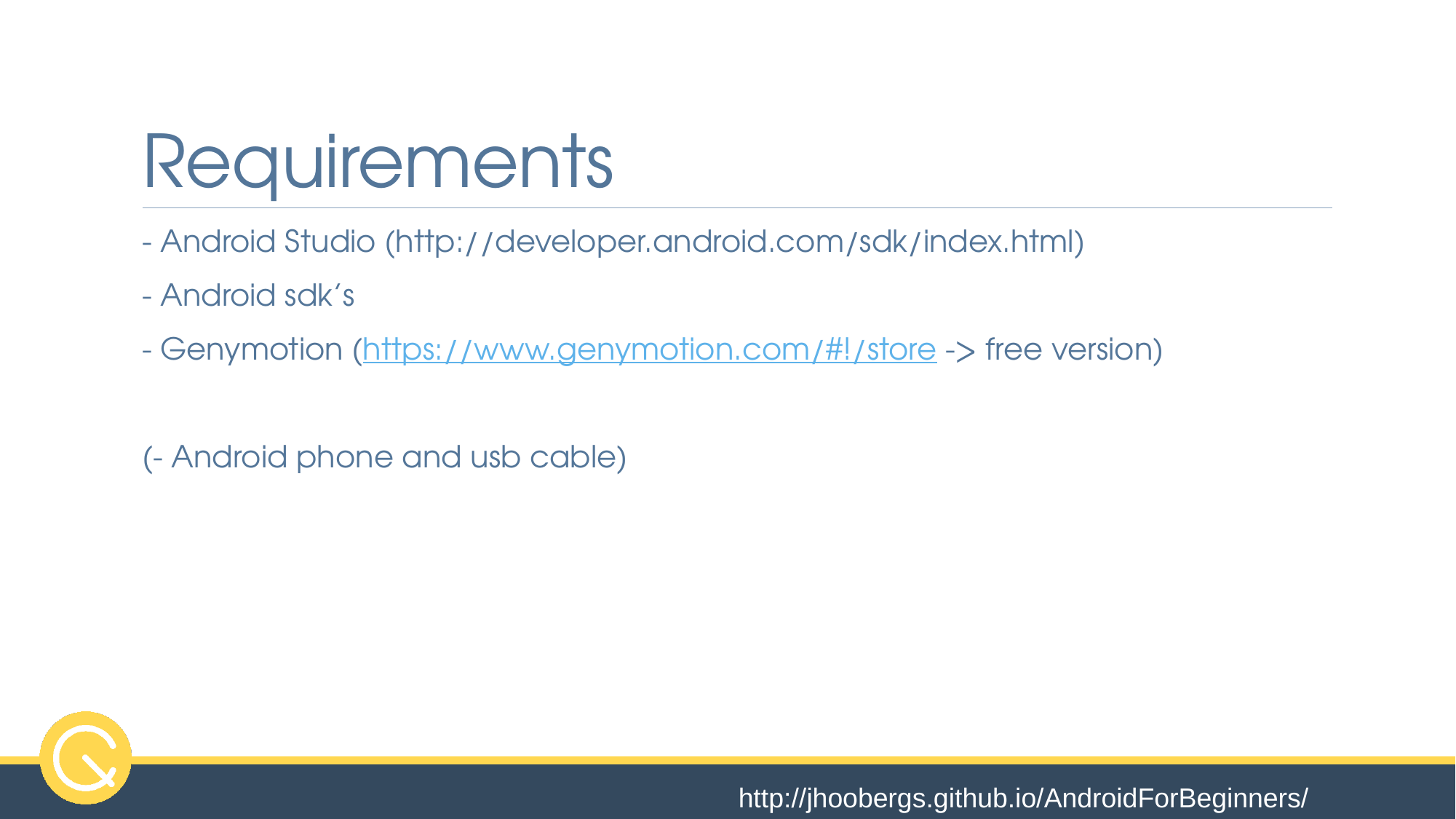

# Requirements
- Android Studio (http://developer.android.com/sdk/index.html)
- Android sdk’s
- Genymotion (https://www.genymotion.com/#!/store -> free version)

(- Android phone and usb cable)
http://jhoobergs.github.io/AndroidForBeginners/